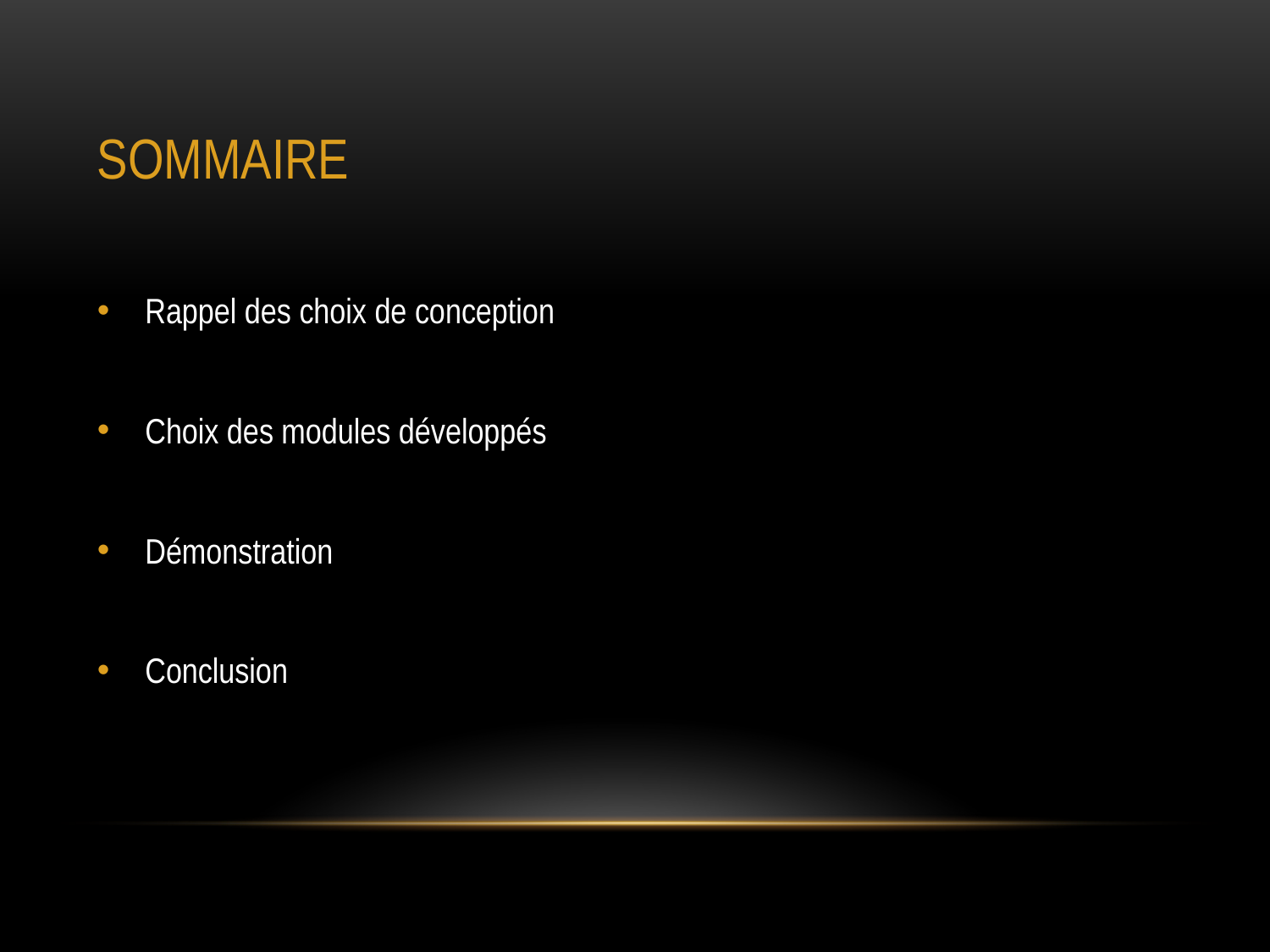

# SOMMAIRE

Rappel des choix de conception

Choix des modules développés

Démonstration

Conclusion